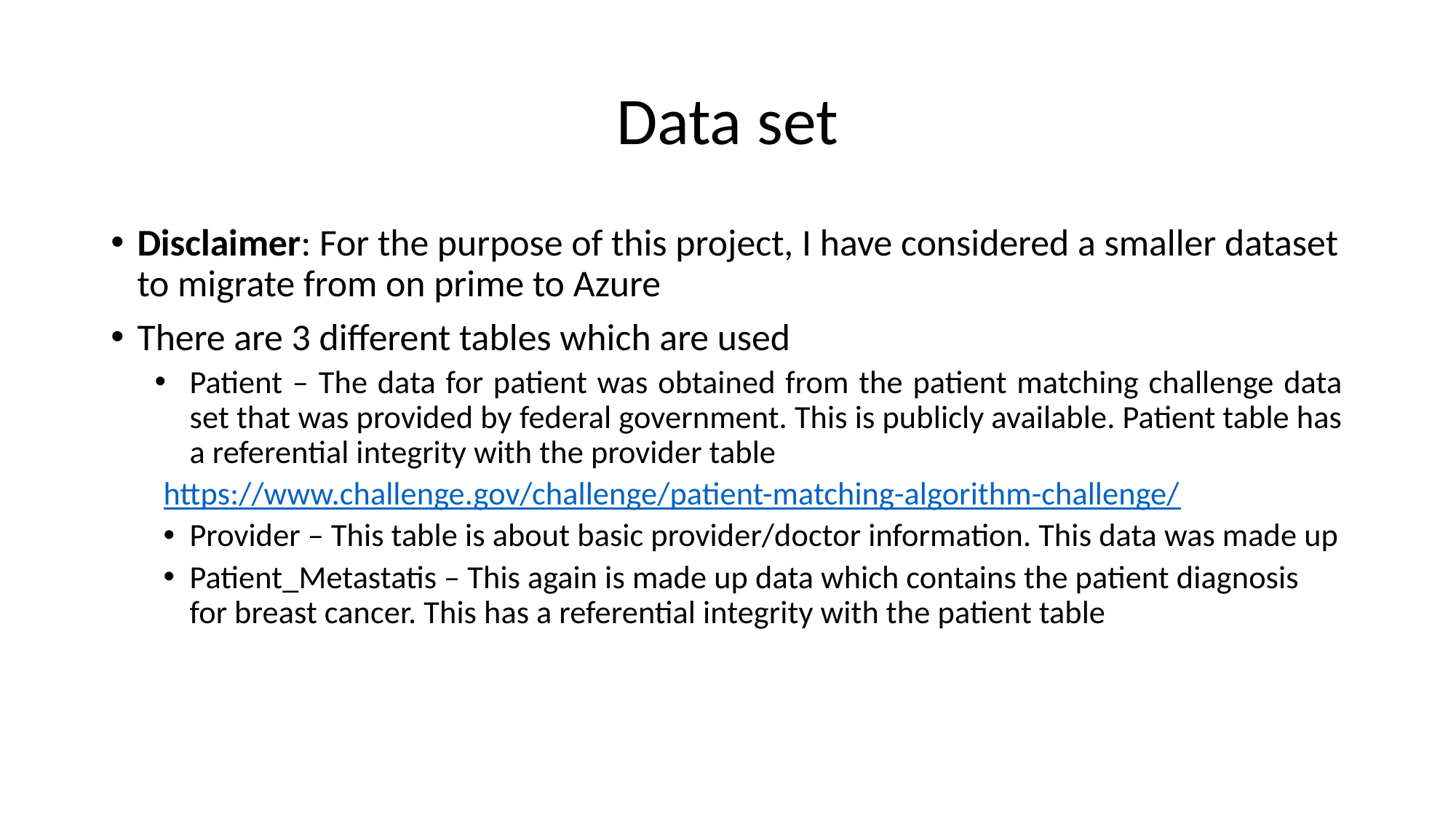

# Data set
Disclaimer: For the purpose of this project, I have considered a smaller dataset to migrate from on prime to Azure
There are 3 different tables which are used
Patient – The data for patient was obtained from the patient matching challenge data set that was provided by federal government. This is publicly available. Patient table has a referential integrity with the provider table
https://www.challenge.gov/challenge/patient-matching-algorithm-challenge/
Provider – This table is about basic provider/doctor information. This data was made up
Patient_Metastatis – This again is made up data which contains the patient diagnosis for breast cancer. This has a referential integrity with the patient table